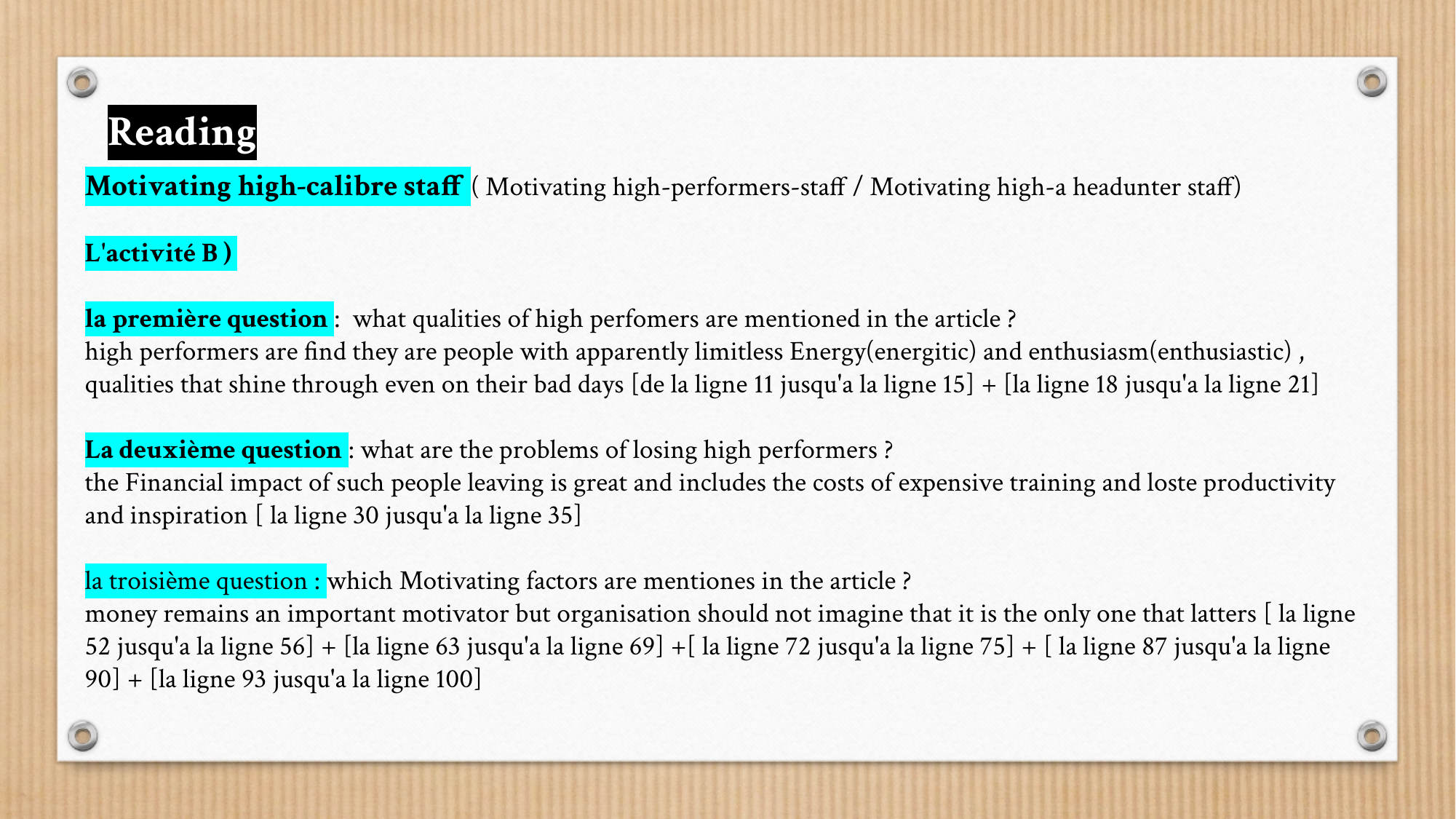

Reading
Motivating high-calibre staff ( Motivating high-performers-staff / Motivating high-a headunter staff)

L'activité B )

la première question :  what qualities of high perfomers are mentioned in the article ?
high performers are find they are people with apparently limitless Energy(energitic) and enthusiasm(enthusiastic) , qualities that shine through even on their bad days [de la ligne 11 jusqu'a la ligne 15] + [la ligne 18 jusqu'a la ligne 21]

La deuxième question : what are the problems of losing high performers ?
the Financial impact of such people leaving is great and includes the costs of expensive training and loste productivity and inspiration [ la ligne 30 jusqu'a la ligne 35]

la troisième question : which Motivating factors are mentiones in the article ?
money remains an important motivator but organisation should not imagine that it is the only one that latters [ la ligne 52 jusqu'a la ligne 56] + [la ligne 63 jusqu'a la ligne 69] +[ la ligne 72 jusqu'a la ligne 75] + [ la ligne 87 jusqu'a la ligne 90] + [la ligne 93 jusqu'a la ligne 100]